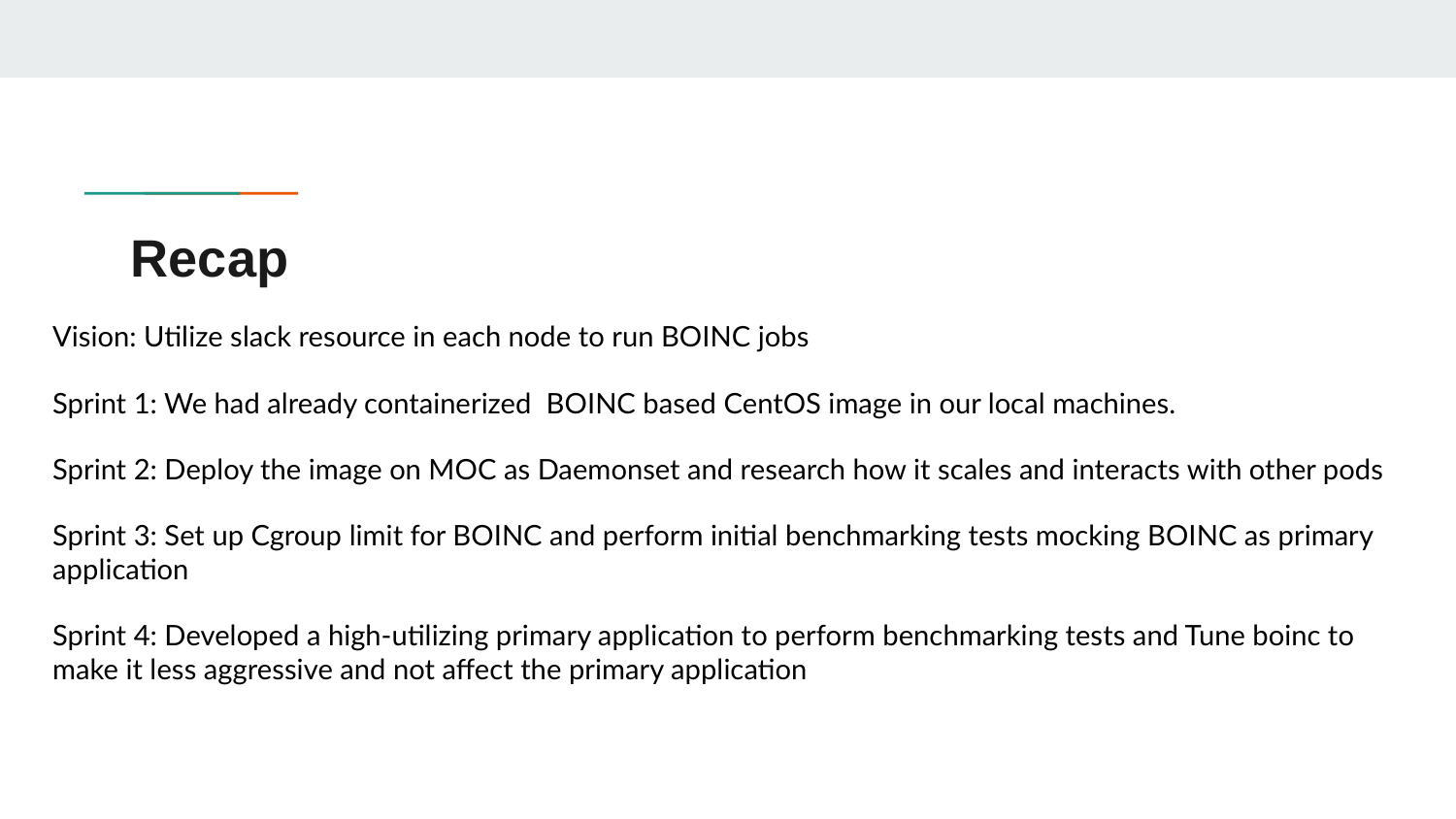

# Recap
Vision: Utilize slack resource in each node to run BOINC jobs
Sprint 1: We had already containerized  BOINC based CentOS image in our local machines.
Sprint 2: Deploy the image on MOC as Daemonset and research how it scales and interacts with other pods
Sprint 3: Set up Cgroup limit for BOINC and perform initial benchmarking tests mocking BOINC as primary application
Sprint 4: Developed a high-utilizing primary application to perform benchmarking tests and Tune boinc to make it less aggressive and not affect the primary application